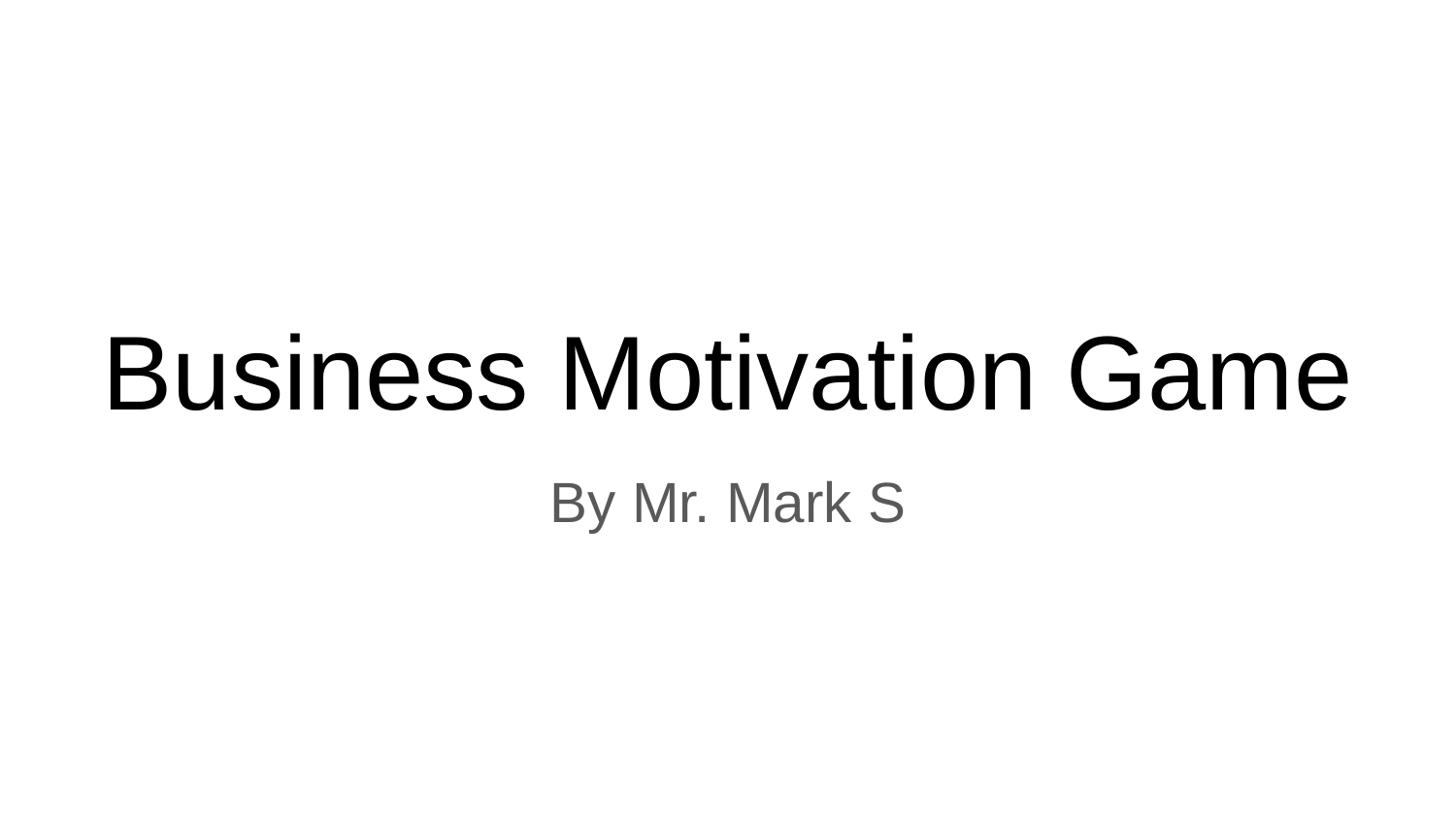

# Business Motivation Game
By Mr. Mark S